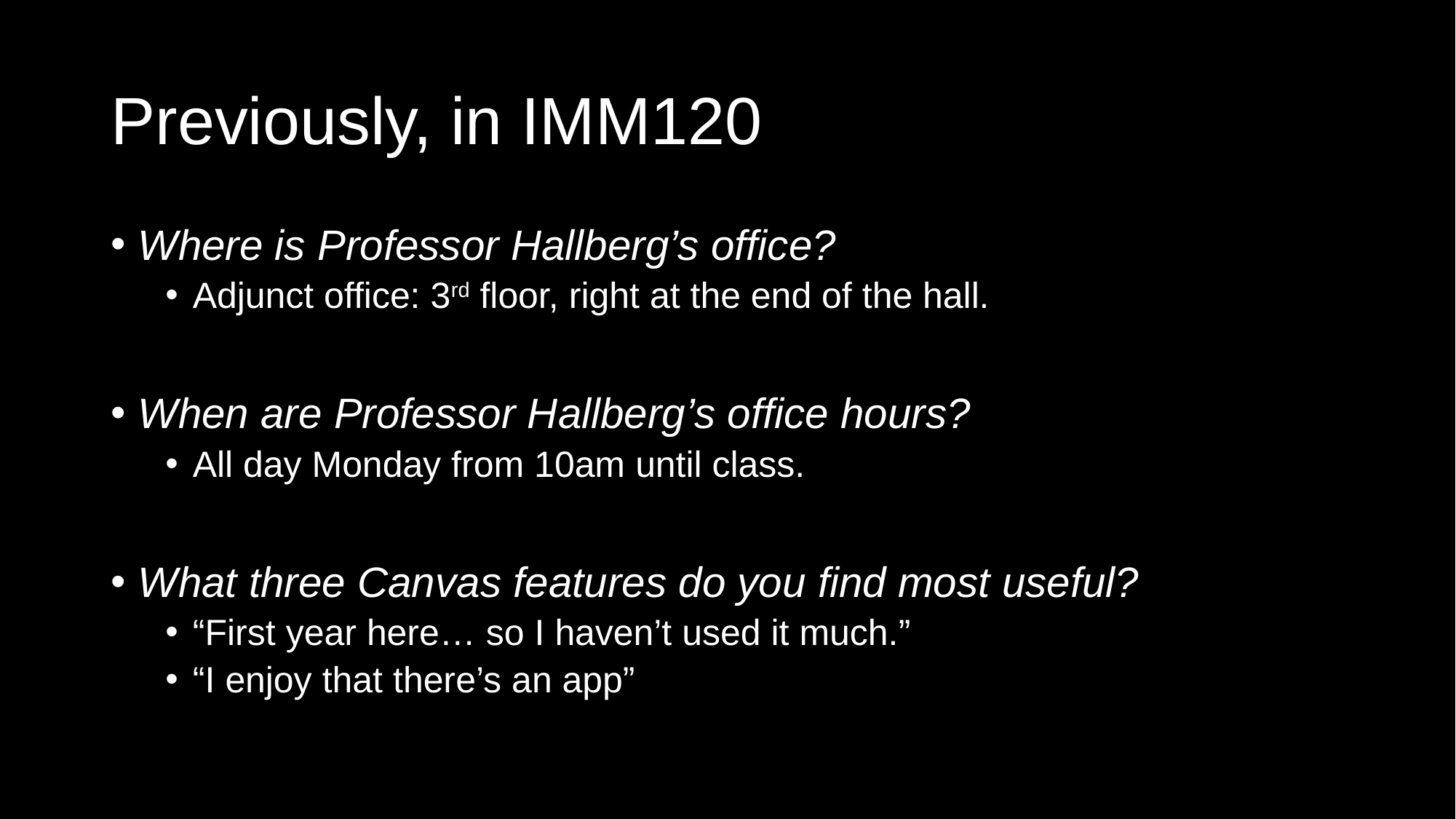

# Previously, in IMM120
Where is Professor Hallberg’s office?
Adjunct office: 3rd floor, right at the end of the hall.

When are Professor Hallberg’s office hours?
All day Monday from 10am until class.

What three Canvas features do you find most useful?
“First year here… so I haven’t used it much.”
“I enjoy that there’s an app”